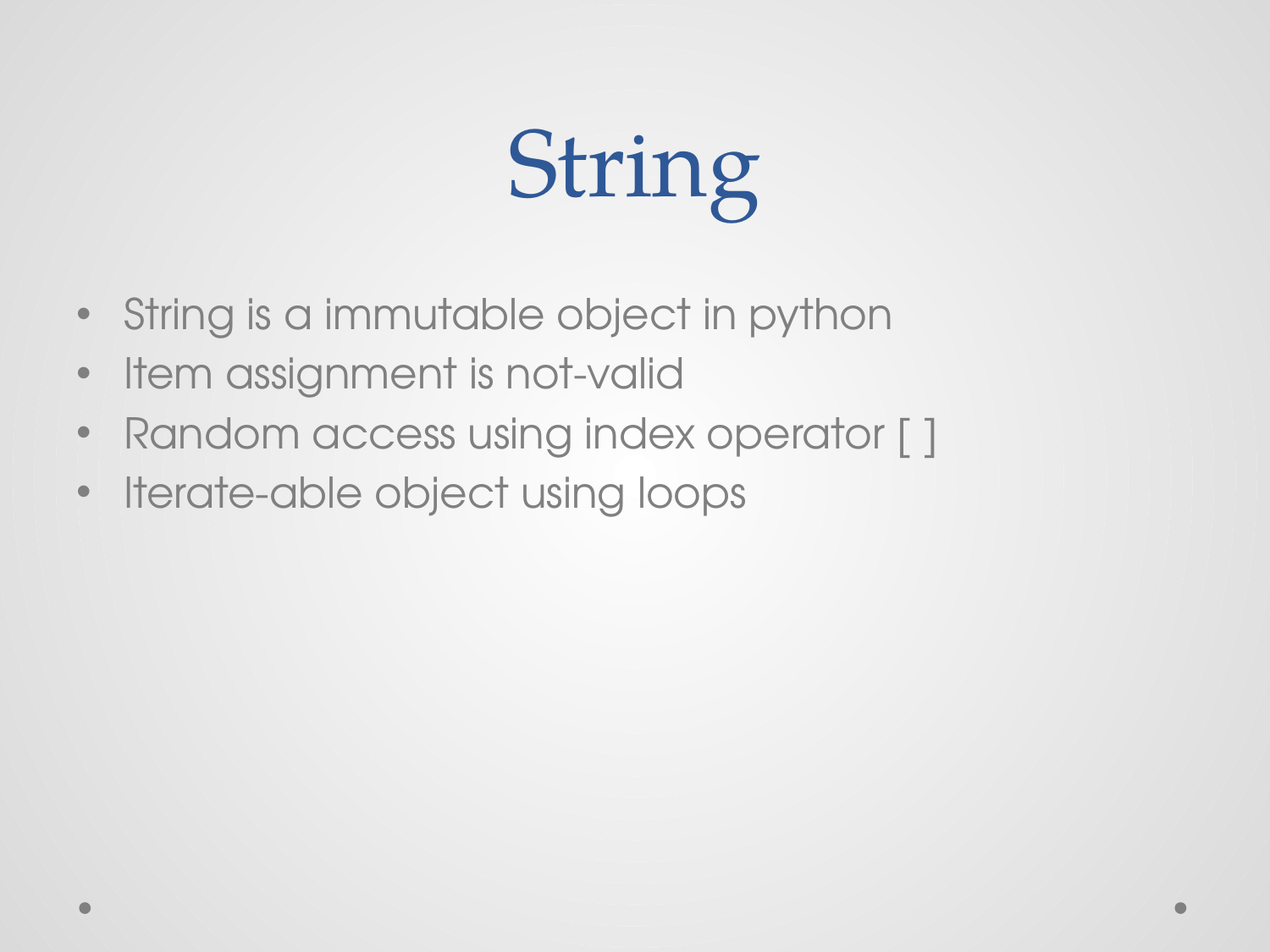

# String

String is a immutable object in python
Item assignment is not-valid
Random access using index operator [ ]
Iterate-able object using loops